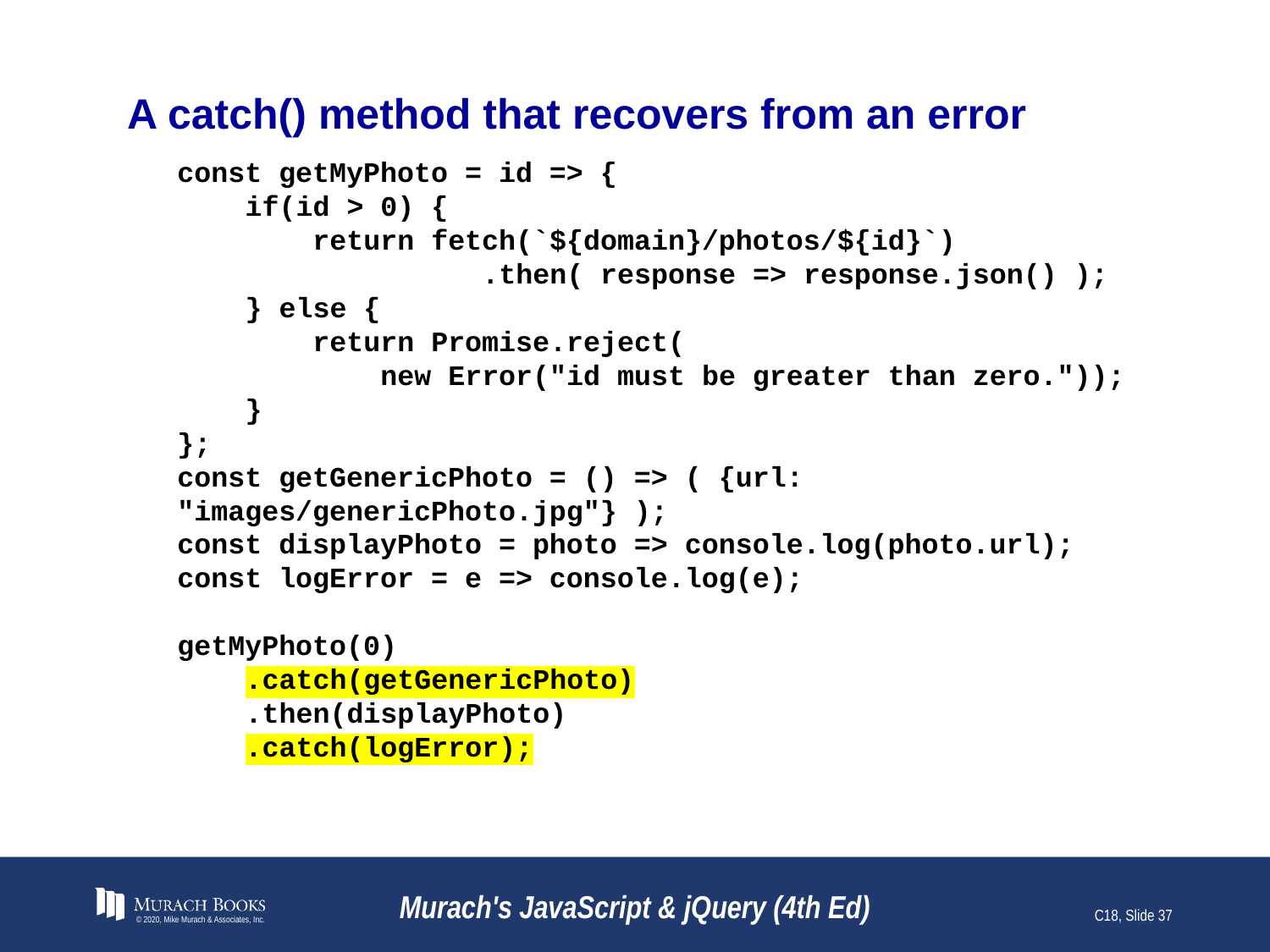

# A catch() method that recovers from an error
const getMyPhoto = id => {
    if(id > 0) {
        return fetch(`${domain}/photos/${id}`)
                  .then( response => response.json() );
    } else {
        return Promise.reject(
            new Error("id must be greater than zero."));
    }
};
const getGenericPhoto = () => ( {url: "images/genericPhoto.jpg"} );
const displayPhoto = photo => console.log(photo.url);
const logError = e => console.log(e);

getMyPhoto(0)
    .catch(getGenericPhoto)
    .then(displayPhoto)
    .catch(logError);

© 2020, Mike Murach & Associates, Inc.
Murach's JavaScript & jQuery (4th Ed)

C18, Slide 37